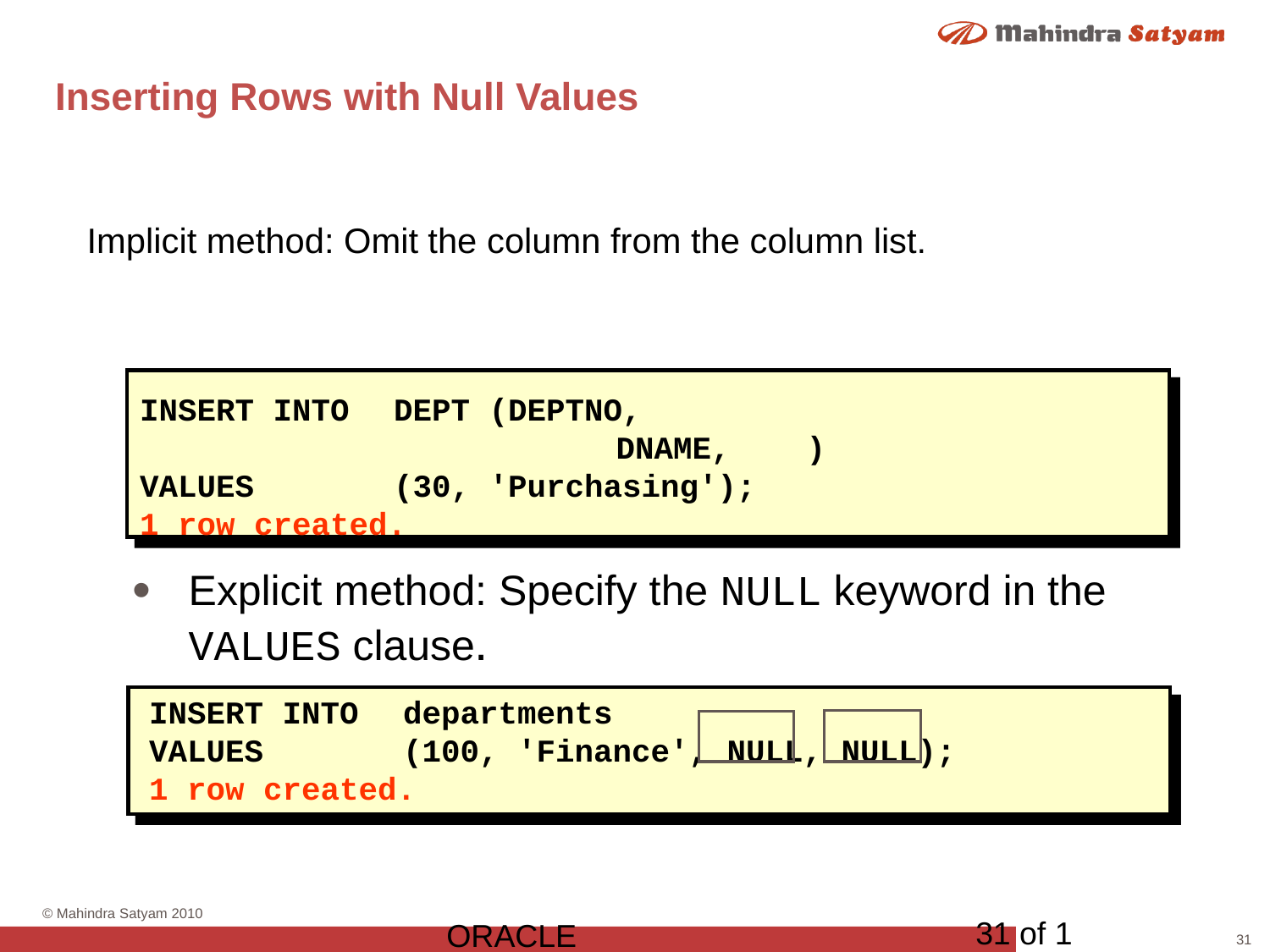

# Inserting Rows with Null Values
Implicit method: Omit the column from the column list.

INSERT INTO	DEPT (DEPTNO,
                         DNAME,    )
VALUES		(30, 'Purchasing');
1 row created.
Explicit method: Specify the NULL keyword in the VALUES clause.
INSERT INTO	departments
VALUES		(100, 'Finance', NULL, NULL);
1 row created.

31 of 1
ORACLE